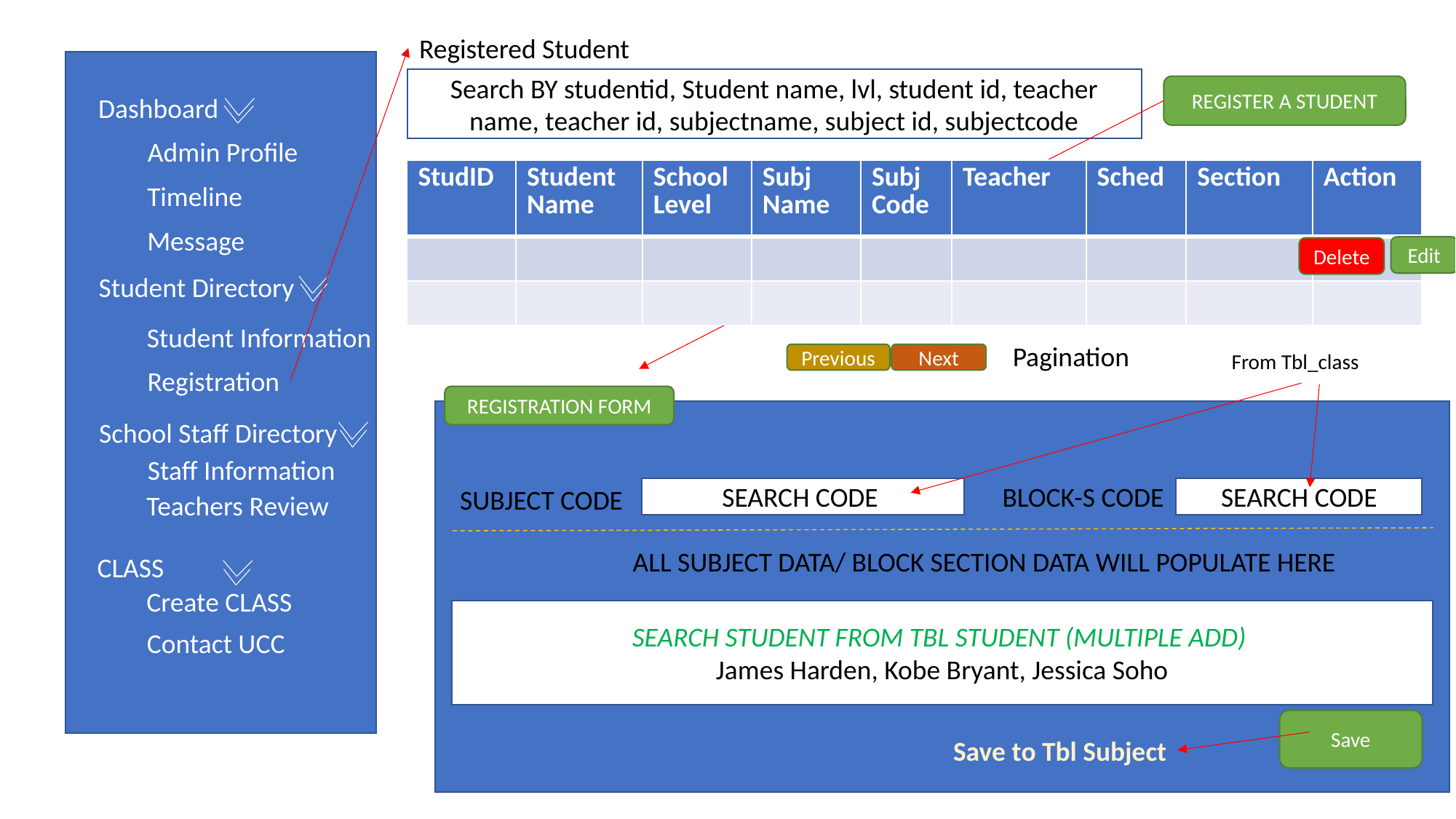

Registered Student

Search BY studentid, Student name, lvl, student id, teacher name, teacher id, subjectname, subject id, subjectcode
REGISTER A STUDENT
Dashboard
Admin Profile
| StudID | Student Name | School Level | Subj Name | Subj Code | Teacher | Sched | Section | Action |
| --- | --- | --- | --- | --- | --- | --- | --- | --- |
|  |  |  |  |  |  |  |  |  |
|  |  |  |  |  |  |  |  |  |
Timeline
Message
Edit
View
Delete
Student Directory
Student Information
Pagination
From Tbl_class
Next
Previous
Registration
REGISTRATION FORM

School Staff Directory
Staff Information
BLOCK-S CODE
SUBJECT CODE
SEARCH CODE
SEARCH CODE
Teachers Review
ALL SUBJECT DATA/ BLOCK SECTION DATA WILL POPULATE HERE
CLASS
Create CLASS
SEARCH STUDENT FROM TBL STUDENT (MULTIPLE ADD)
James Harden, Kobe Bryant, Jessica Soho
Contact UCC
Save
Save to Tbl Subject